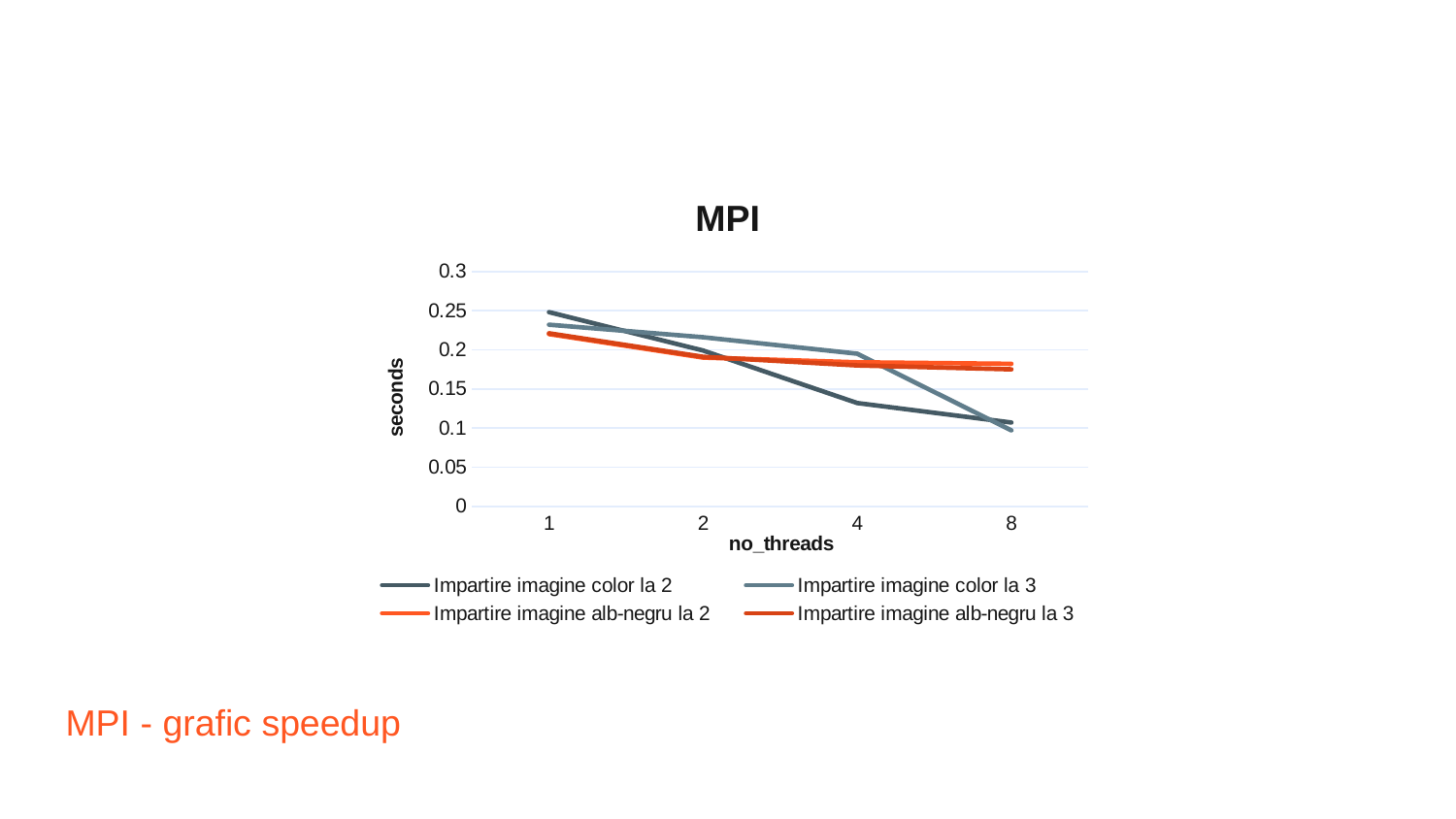

### Chart: MPI

| Category | Impartire imagine color la 2 | Impartire imagine color la 3 | Impartire imagine alb-negru la 2 | Impartire imagine alb-negru la 3 |
|---|---|---|---|---|
| 1 | 0.24800000000000014 | 0.232 | 0.22 | 0.221 |
| 2 | 0.199 | 0.21600000000000014 | 0.19 | 0.191 |
| 4 | 0.132 | 0.195 | 0.18400000000000014 | 0.18000000000000013 |
| 8 | 0.10700000000000007 | 0.097 | 0.18200000000000013 | 0.17500000000000004 |
MPI - grafic speedup